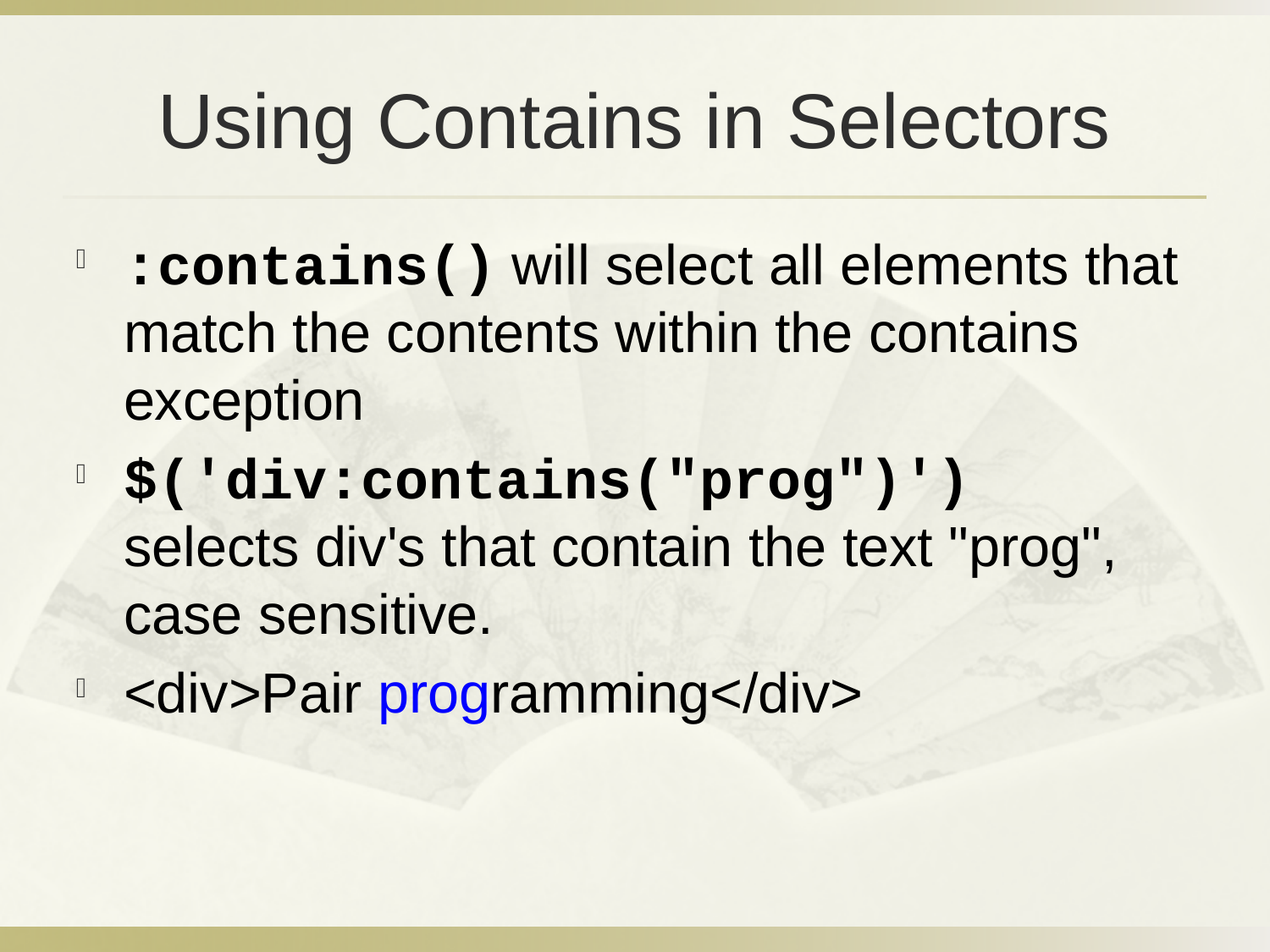

# Using Contains in Selectors
:contains() will select all elements that match the contents within the contains exception
$('div:contains("prog")')
selects div's that contain the text "prog", case sensitive.
<div>Pair programming</div>